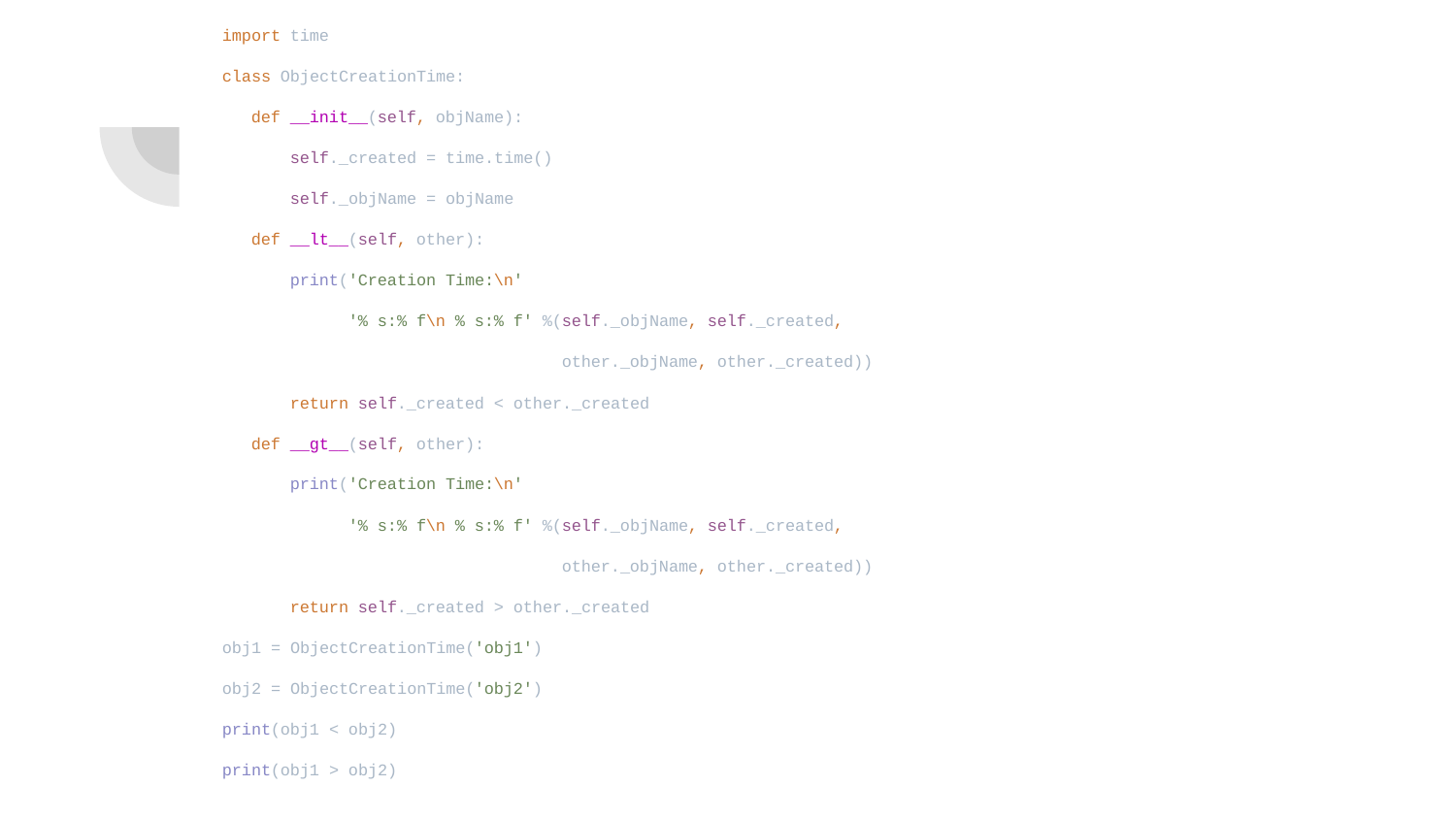

import time
class ObjectCreationTime:
   def __init__(self, objName):
       self._created = time.time()
       self._objName = objName
   def __lt__(self, other):
       print('Creation Time:\n'
             '% s:% f\n % s:% f' %(self._objName, self._created,
                                   other._objName, other._created))
       return self._created < other._created
   def __gt__(self, other):
       print('Creation Time:\n'
             '% s:% f\n % s:% f' %(self._objName, self._created,
                                   other._objName, other._created))
       return self._created > other._created
obj1 = ObjectCreationTime('obj1')
obj2 = ObjectCreationTime('obj2')
print(obj1 < obj2)
print(obj1 > obj2)